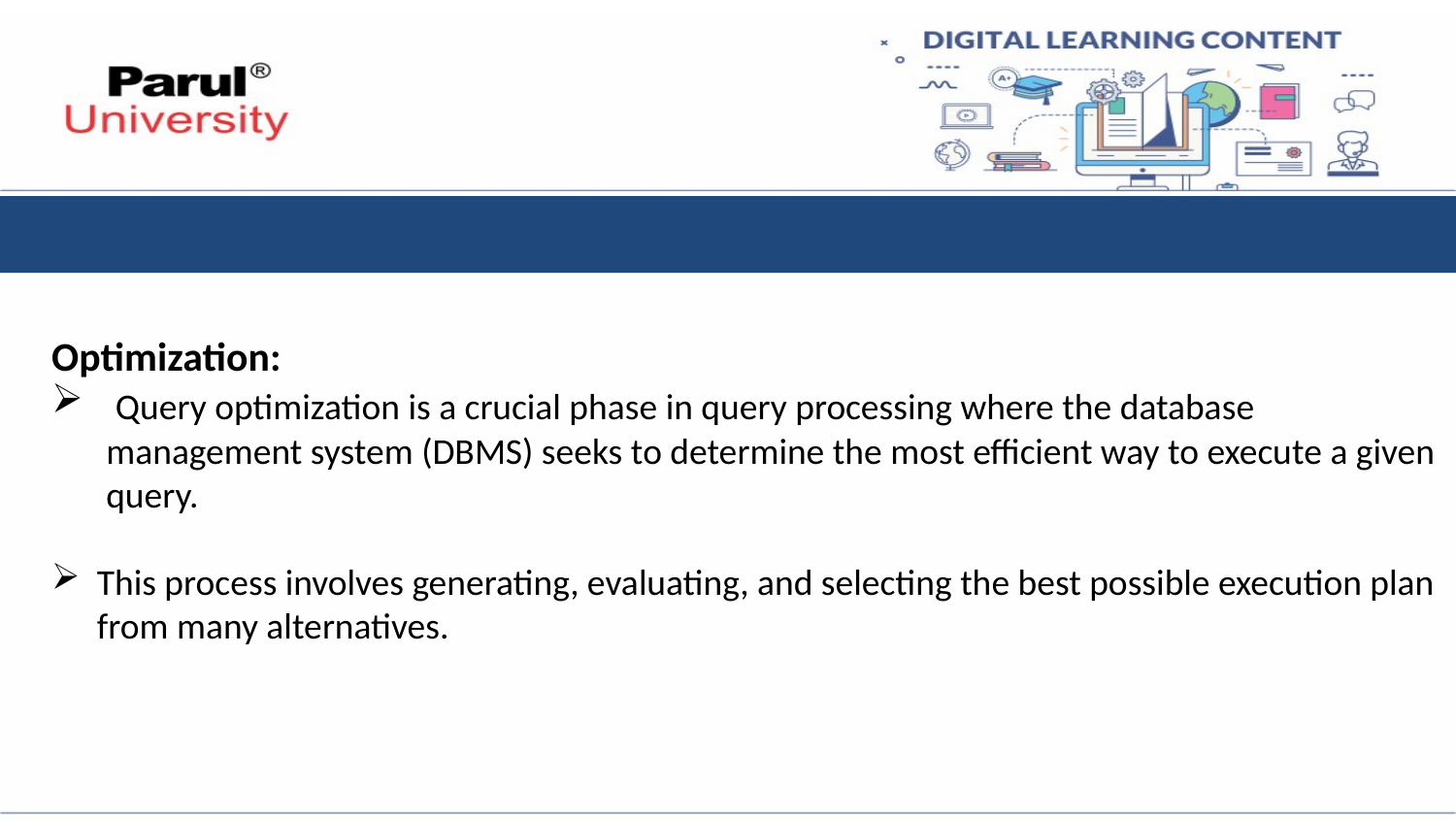

Optimization:
 Query optimization is a crucial phase in query processing where the database management system (DBMS) seeks to determine the most efficient way to execute a given query.

This process involves generating, evaluating, and selecting the best possible execution plan from many alternatives.